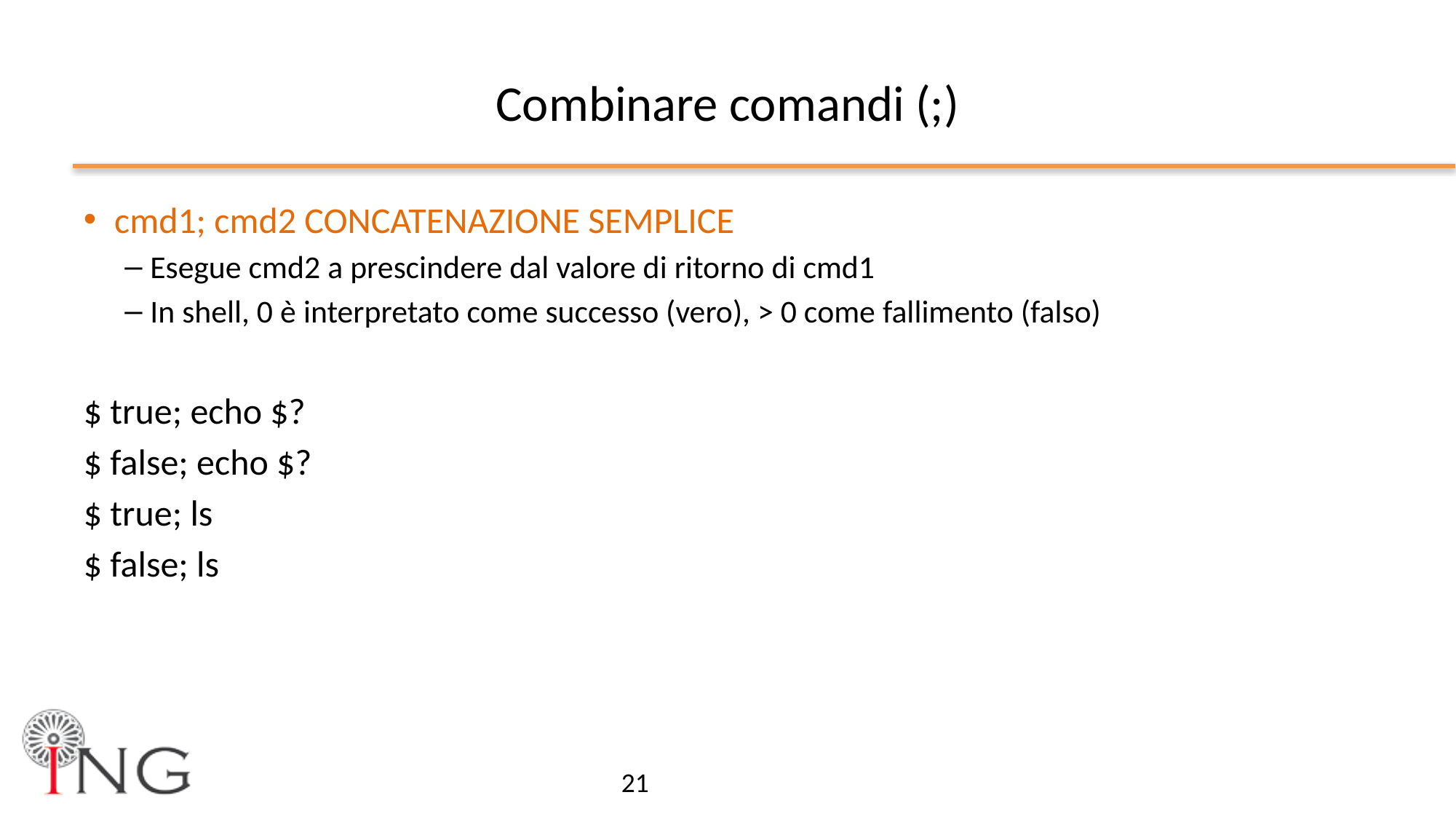

# Combinare comandi (;)
cmd1; cmd2 CONCATENAZIONE SEMPLICE
Esegue cmd2 a prescindere dal valore di ritorno di cmd1
In shell, 0 è interpretato come successo (vero), > 0 come fallimento (falso)

$ true; echo $?
$ false; echo $?
$ true; ls
$ false; ls

21